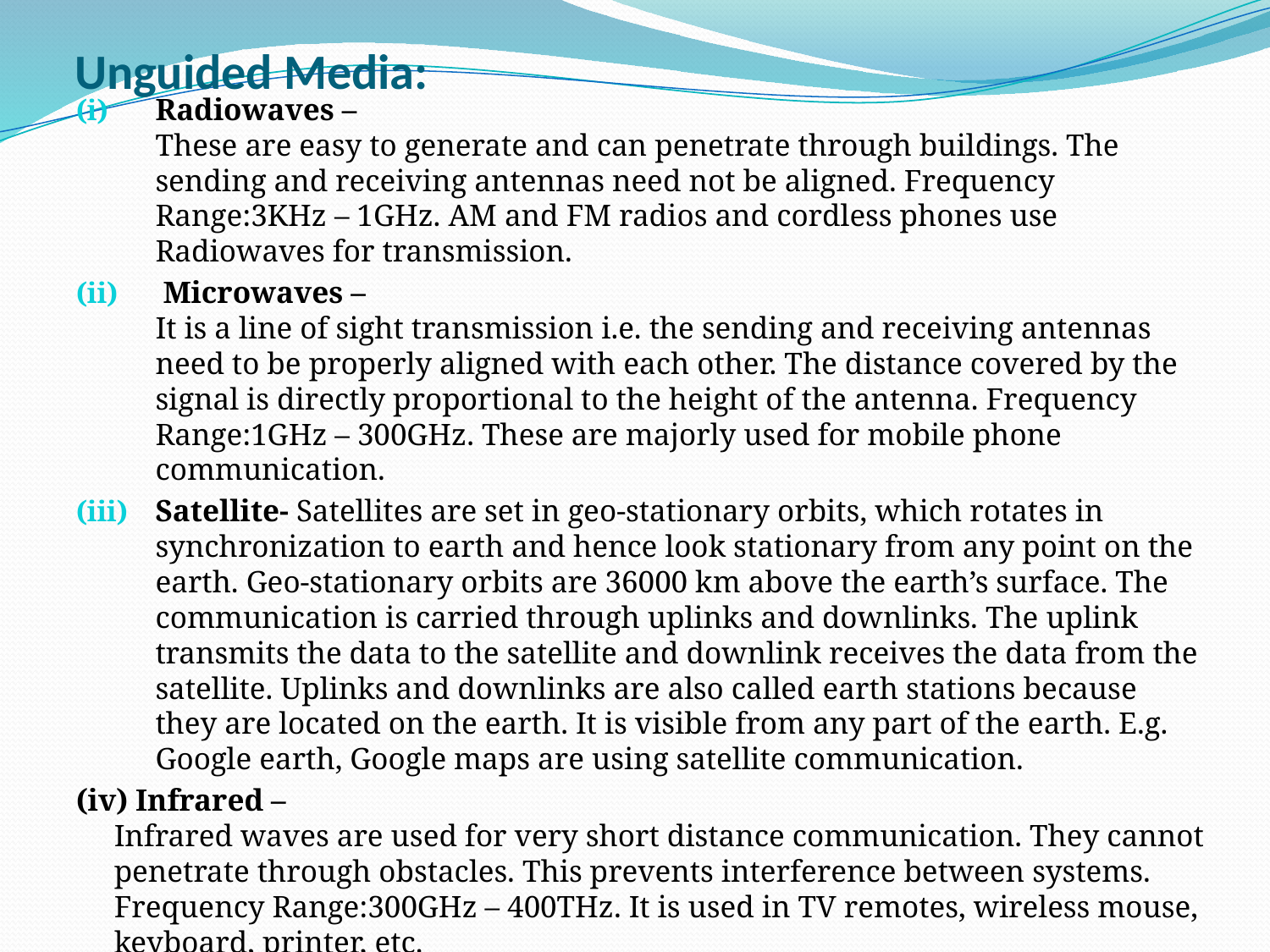

# Unguided Media:
Radiowaves –
These are easy to generate and can penetrate through buildings. The sending and receiving antennas need not be aligned. Frequency Range:3KHz – 1GHz. AM and FM radios and cordless phones use Radiowaves for transmission.
 Microwaves –
It is a line of sight transmission i.e. the sending and receiving antennas need to be properly aligned with each other. The distance covered by the signal is directly proportional to the height of the antenna. Frequency Range:1GHz – 300GHz. These are majorly used for mobile phone communication.
Satellite- Satellites are set in geo-stationary orbits, which rotates in synchronization to earth and hence look stationary from any point on the earth. Geo-stationary orbits are 36000 km above the earth’s surface. The communication is carried through uplinks and downlinks. The uplink transmits the data to the satellite and downlink receives the data from the satellite. Uplinks and downlinks are also called earth stations because they are located on the earth. It is visible from any part of the earth. E.g. Google earth, Google maps are using satellite communication.
(iv) Infrared –
Infrared waves are used for very short distance communication. They cannot penetrate through obstacles. This prevents interference between systems. Frequency Range:300GHz – 400THz. It is used in TV remotes, wireless mouse, keyboard, printer, etc.